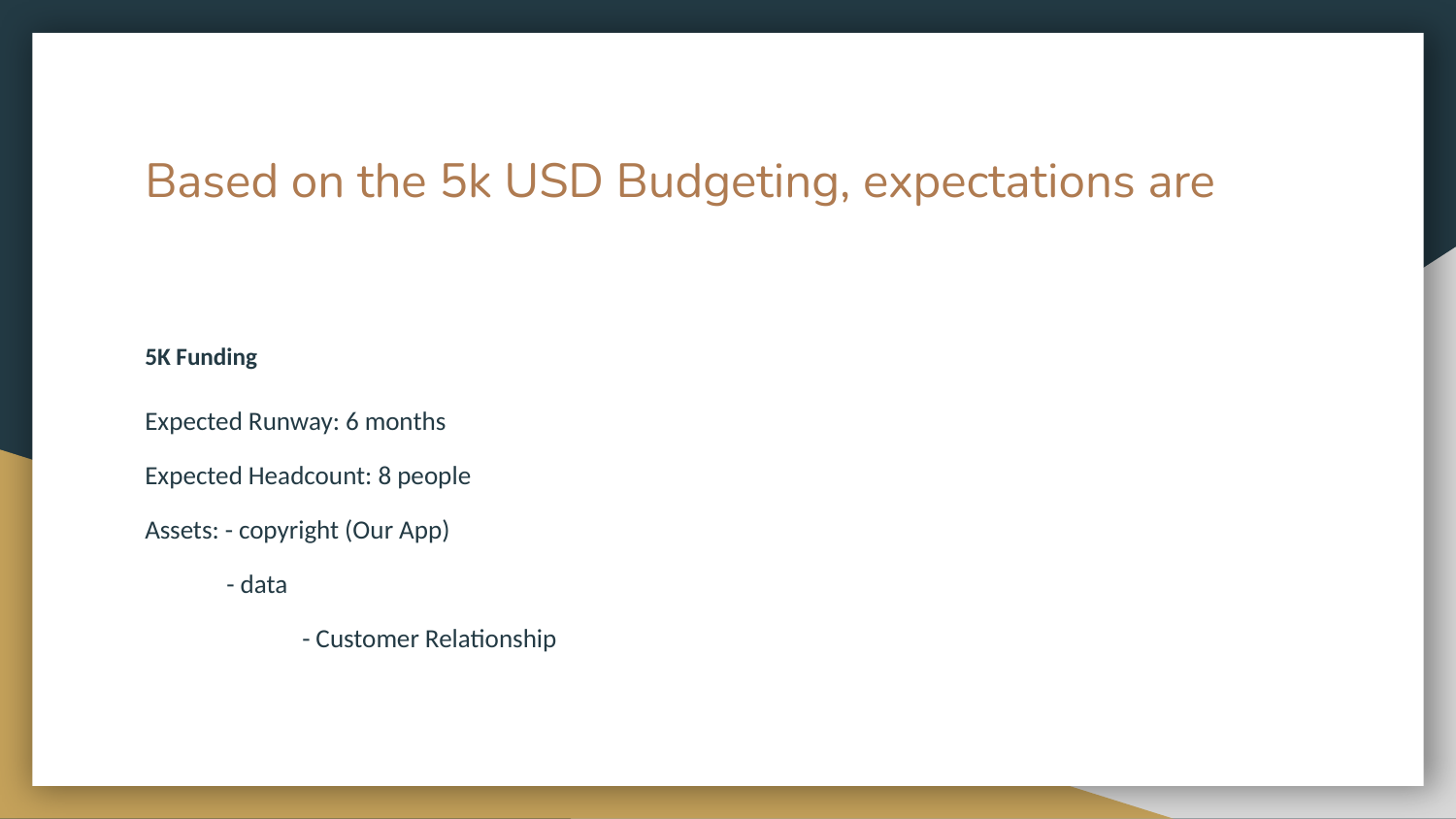

# Based on the 5k USD Budgeting, expectations are
5K Funding
Expected Runway: 6 months
Expected Headcount: 8 people
Assets: - copyright (Our App)
              - data
	  - Customer Relationship